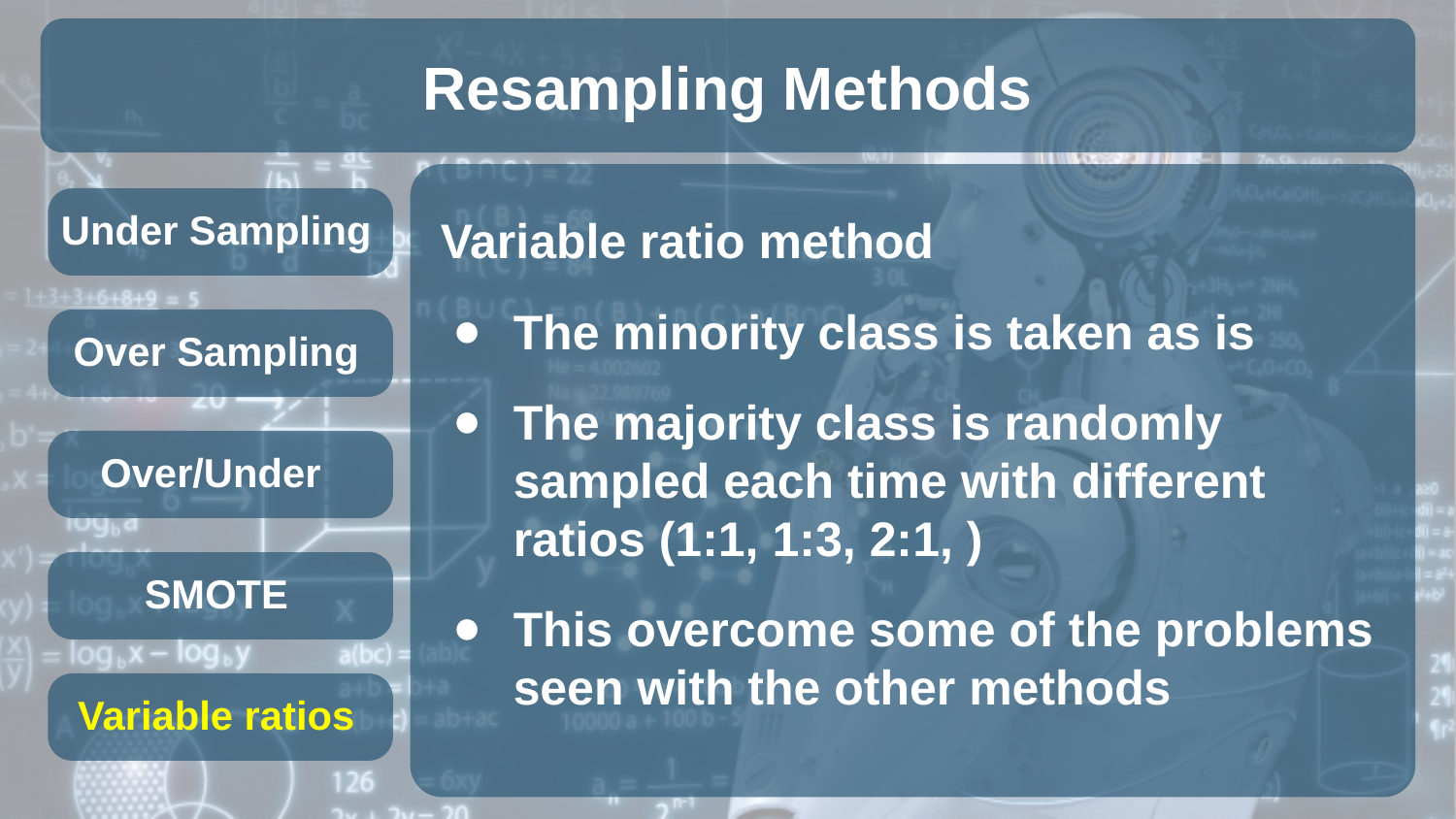

# Resampling Methods
Under Sampling
Variable ratio method
The minority class is taken as is
The majority class is randomly sampled each time with different ratios (1:1, 1:3, 2:1, )
This overcome some of the problems seen with the other methods
Over Sampling
Over/Under
SMOTE
Variable ratios